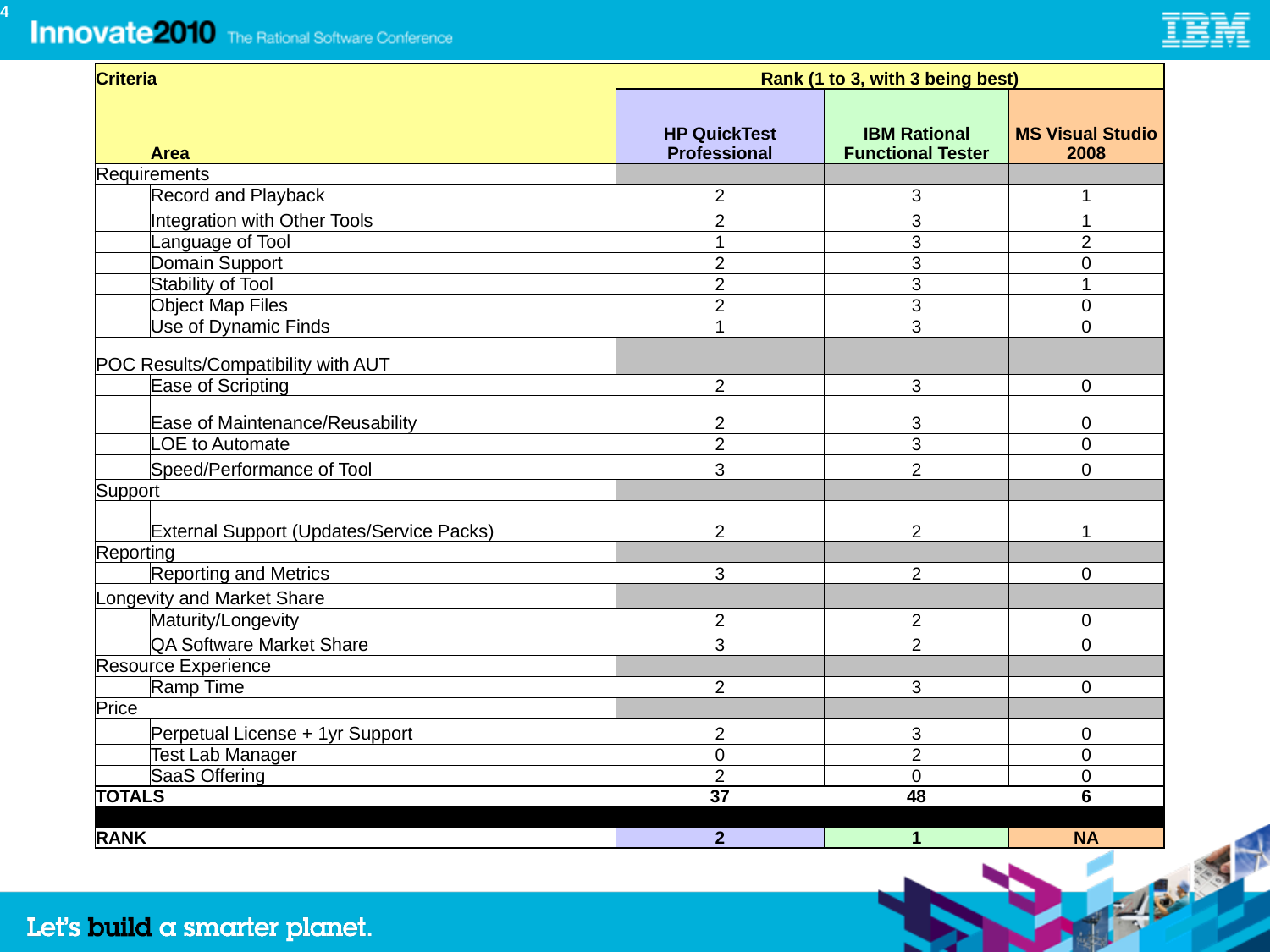

4
| Criteria |  | Rank (1 to 3, with 3 being best) |  |  |
| --- | --- | --- | --- | --- |
|  | Area | HP QuickTest Professional | IBM Rational Functional Tester | MS Visual Studio 2008 |
| Requirements |  |  |  |  |
|  | Record and Playback | 2 | 3 | 1 |
|  | Integration with Other Tools | 2 | 3 | 1 |
|  | Language of Tool | 1 | 3 | 2 |
|  | Domain Support | 2 | 3 | 0 |
|  | Stability of Tool | 2 | 3 | 1 |
|  | Object Map Files | 2 | 3 | 0 |
|  | Use of Dynamic Finds | 1 | 3 | 0 |
| POC Results/Compatibility with AUT |  |  |  |  |
|  | Ease of Scripting | 2 | 3 | 0 |
|  | Ease of Maintenance/Reusability | 2 | 3 | 0 |
|  | LOE to Automate | 2 | 3 | 0 |
|  | Speed/Performance of Tool | 3 | 2 | 0 |
| Support |  |  |  |  |
|  | External Support (Updates/Service Packs) | 2 | 2 | 1 |
| Reporting |  |  |  |  |
|  | Reporting and Metrics | 3 | 2 | 0 |
| Longevity and Market Share |  |  |  |  |
|  | Maturity/Longevity | 2 | 2 | 0 |
|  | QA Software Market Share | 3 | 2 | 0 |
| Resource Experience |  |  |  |  |
|  | Ramp Time | 2 | 3 | 0 |
| Price |  |  |  |  |
|  | Perpetual License + 1yr Support | 2 | 3 | 0 |
|  | Test Lab Manager | 0 | 2 | 0 |
|  | SaaS Offering | 2 | 0 | 0 |
| TOTALS |  | 37 | 48 | 6 |
|  |  |  |  |  |
| RANK |  | 2 | 1 | NA |